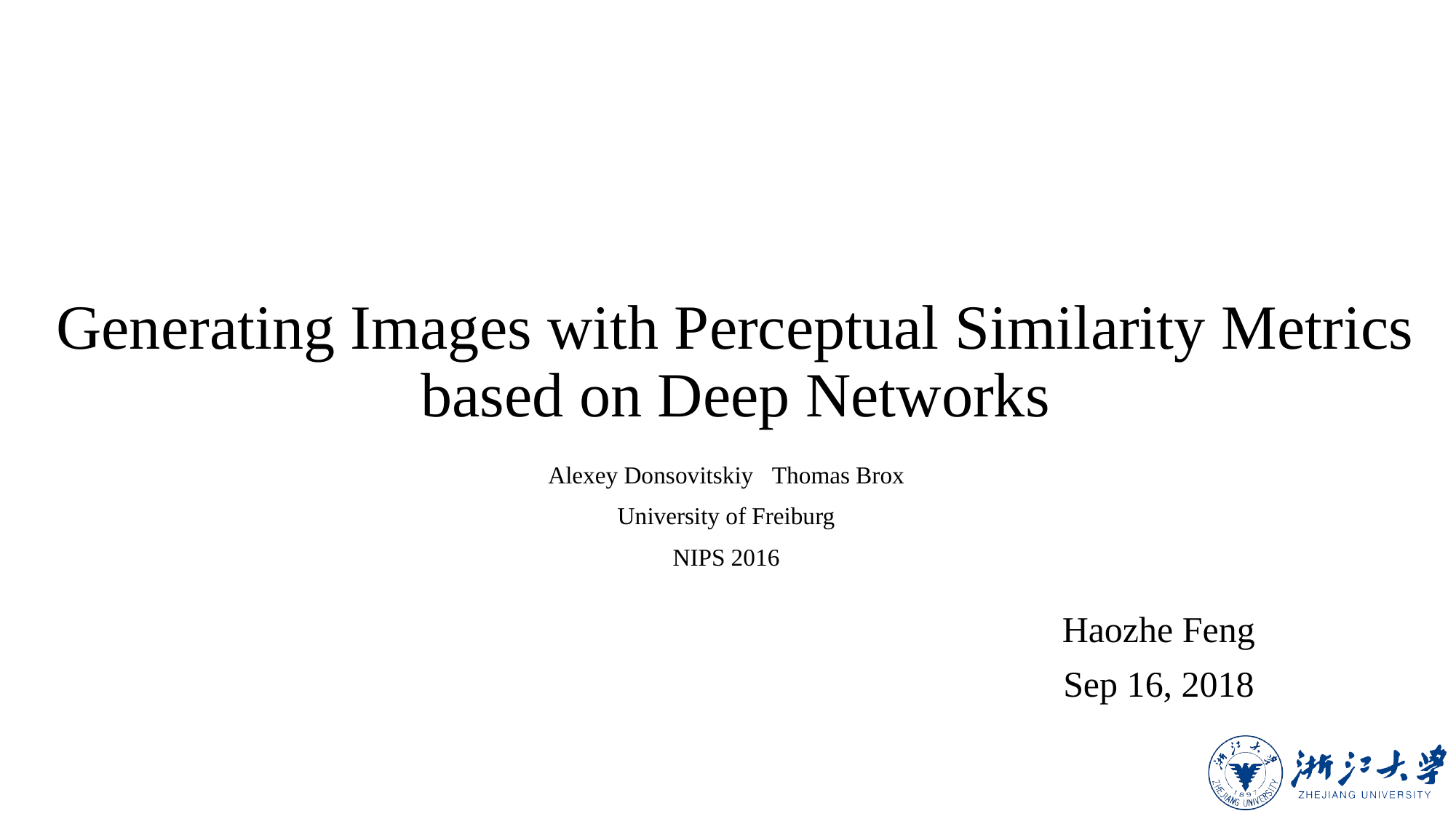

# Generating Images with Perceptual Similarity Metrics based on Deep Networks
Alexey Donsovitskiy	 Thomas Brox
University of Freiburg
NIPS 2016
Haozhe Feng
Sep 16, 2018